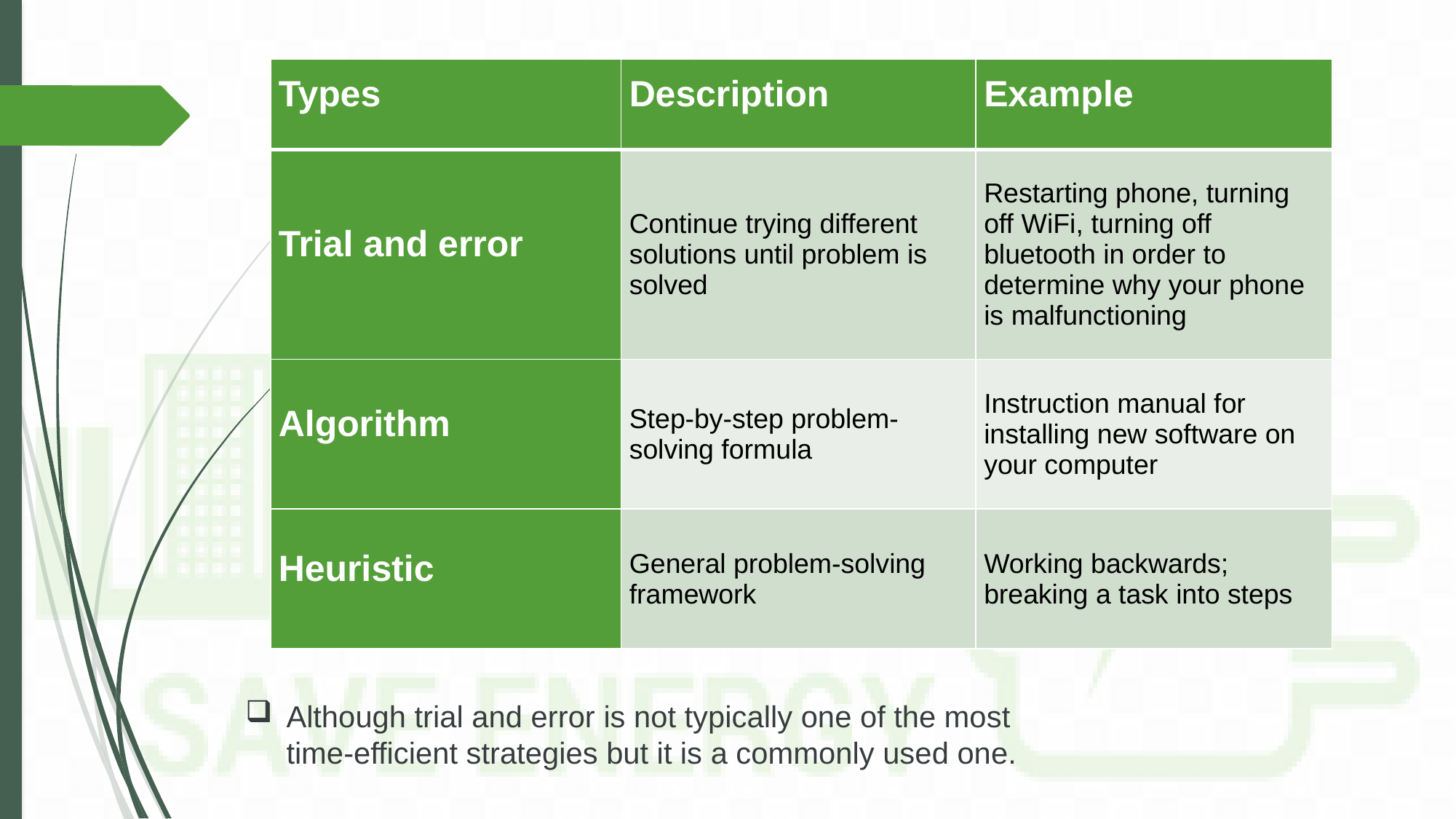

| Types | Description | Example |
| --- | --- | --- |
| Trial and error | Continue trying different solutions until problem is solved | Restarting phone, turning off WiFi, turning off bluetooth in order to determine why your phone is malfunctioning |
| Algorithm | Step-by-step problem-solving formula | Instruction manual for installing new software on your computer |
| Heuristic | General problem-solving framework | Working backwards; breaking a task into steps |
Although trial and error is not typically one of the most time-efficient strategies but it is a commonly used one.